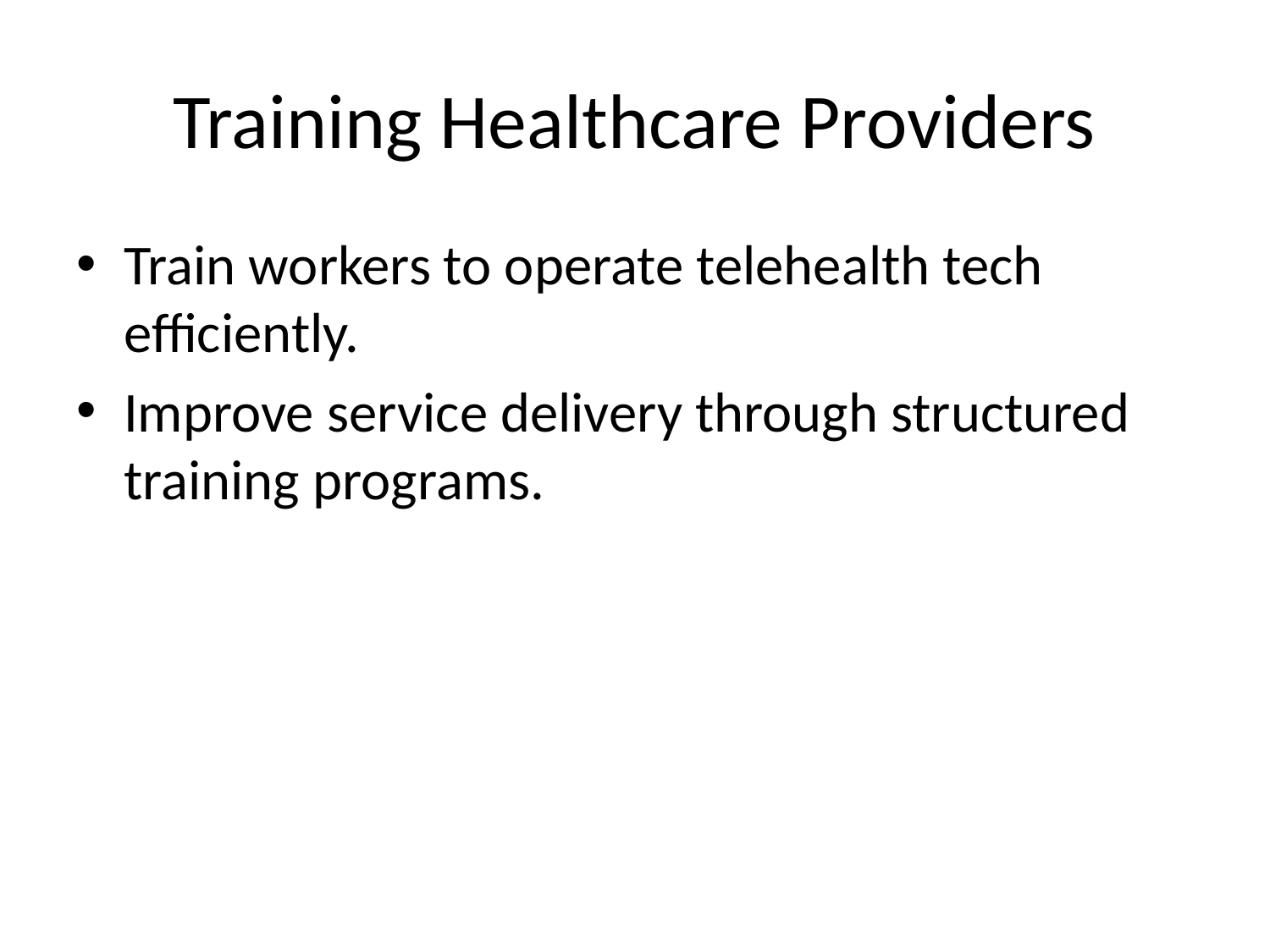

# Training Healthcare Providers
Train workers to operate telehealth tech efficiently.
Improve service delivery through structured training programs.